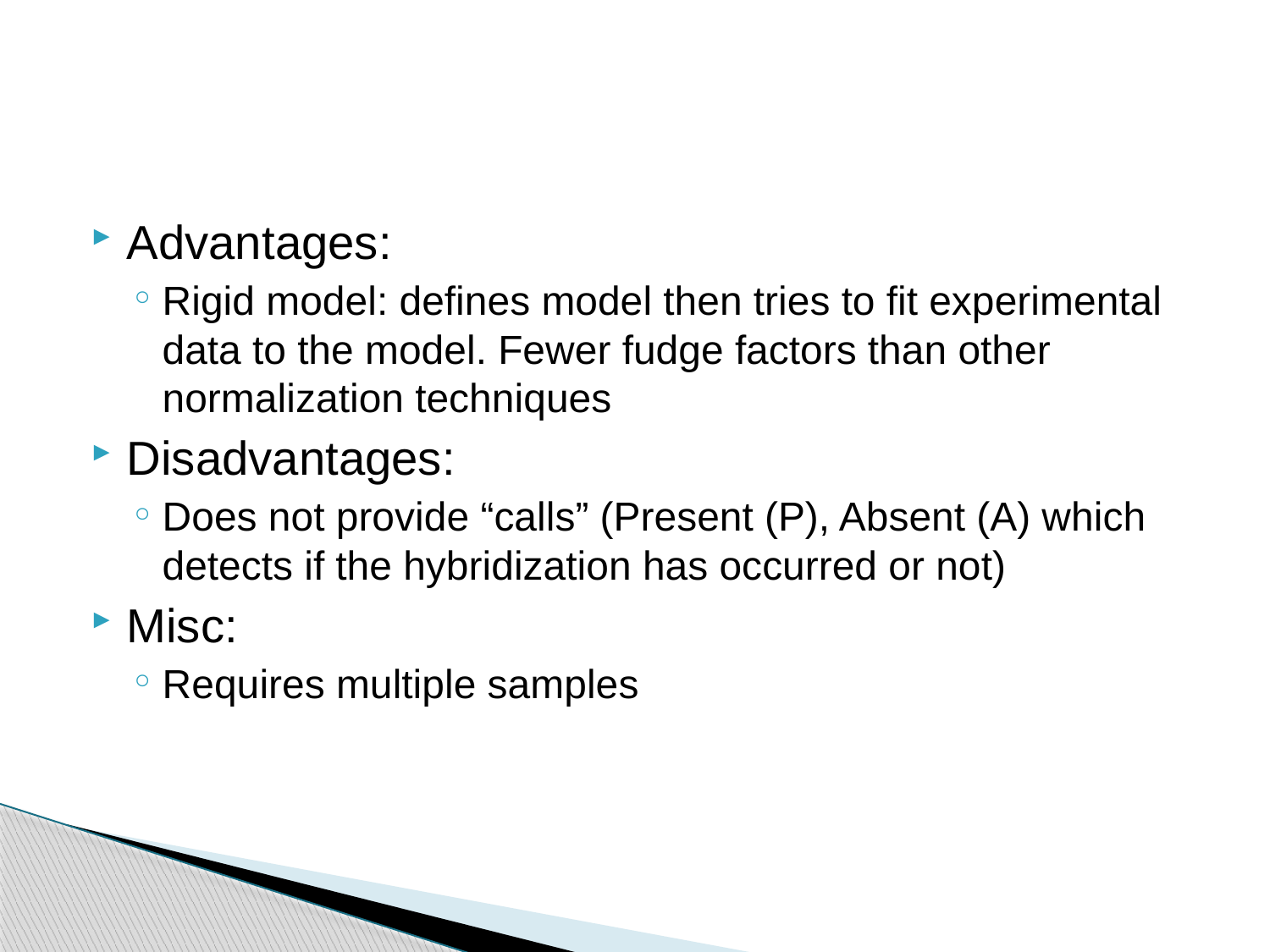

#
Advantages:
Rigid model: defines model then tries to fit experimental data to the model. Fewer fudge factors than other normalization techniques
Disadvantages:
Does not provide “calls” (Present (P), Absent (A) which detects if the hybridization has occurred or not)
Misc:
Requires multiple samples